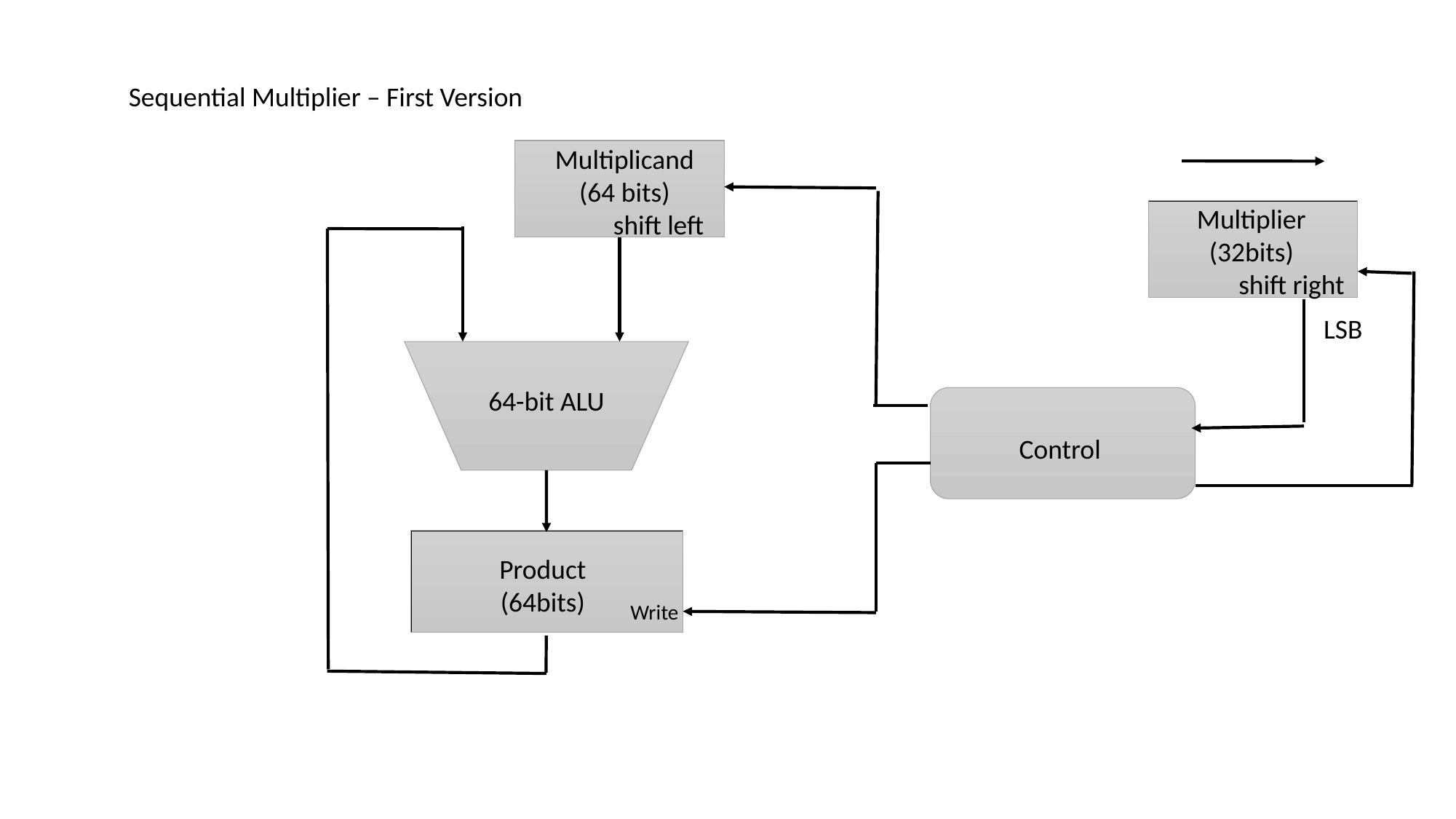

Sequential Multiplier – First Version
Multiplicand (64 bits)
           shift left

64-bit ALU

Control

Product
(64bits)
Write
Multiplier (32bits)
             shift right

LSB